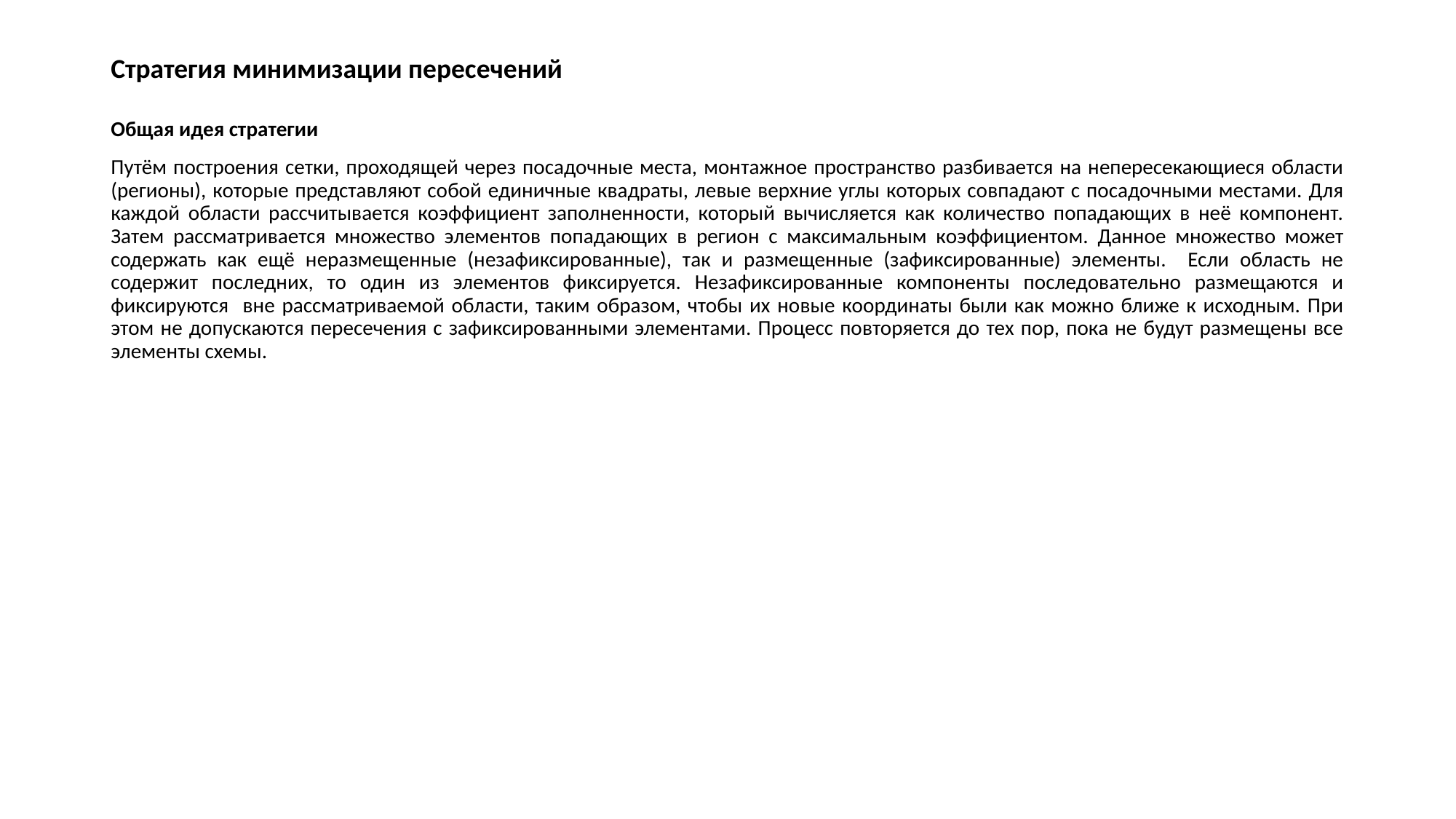

# Стратегия минимизации пересечений
Общая идея стратегии
Путём построения сетки, проходящей через посадочные места, монтажное пространство разбивается на непересекающиеся области (регионы), которые представляют собой единичные квадраты, левые верхние углы которых совпадают с посадочными местами. Для каждой области рассчитывается коэффициент заполненности, который вычисляется как количество попадающих в неё компонент. Затем рассматривается множество элементов попадающих в регион с максимальным коэффициентом. Данное множество может содержать как ещё неразмещенные (незафиксированные), так и размещенные (зафиксированные) элементы.  Если область не содержит последних, то один из элементов фиксируется. Незафиксированные компоненты последовательно размещаются и фиксируются  вне рассматриваемой области, таким образом, чтобы их новые координаты были как можно ближе к исходным. При этом не допускаются пересечения с зафиксированными элементами. Процесс повторяется до тех пор, пока не будут размещены все элементы схемы.